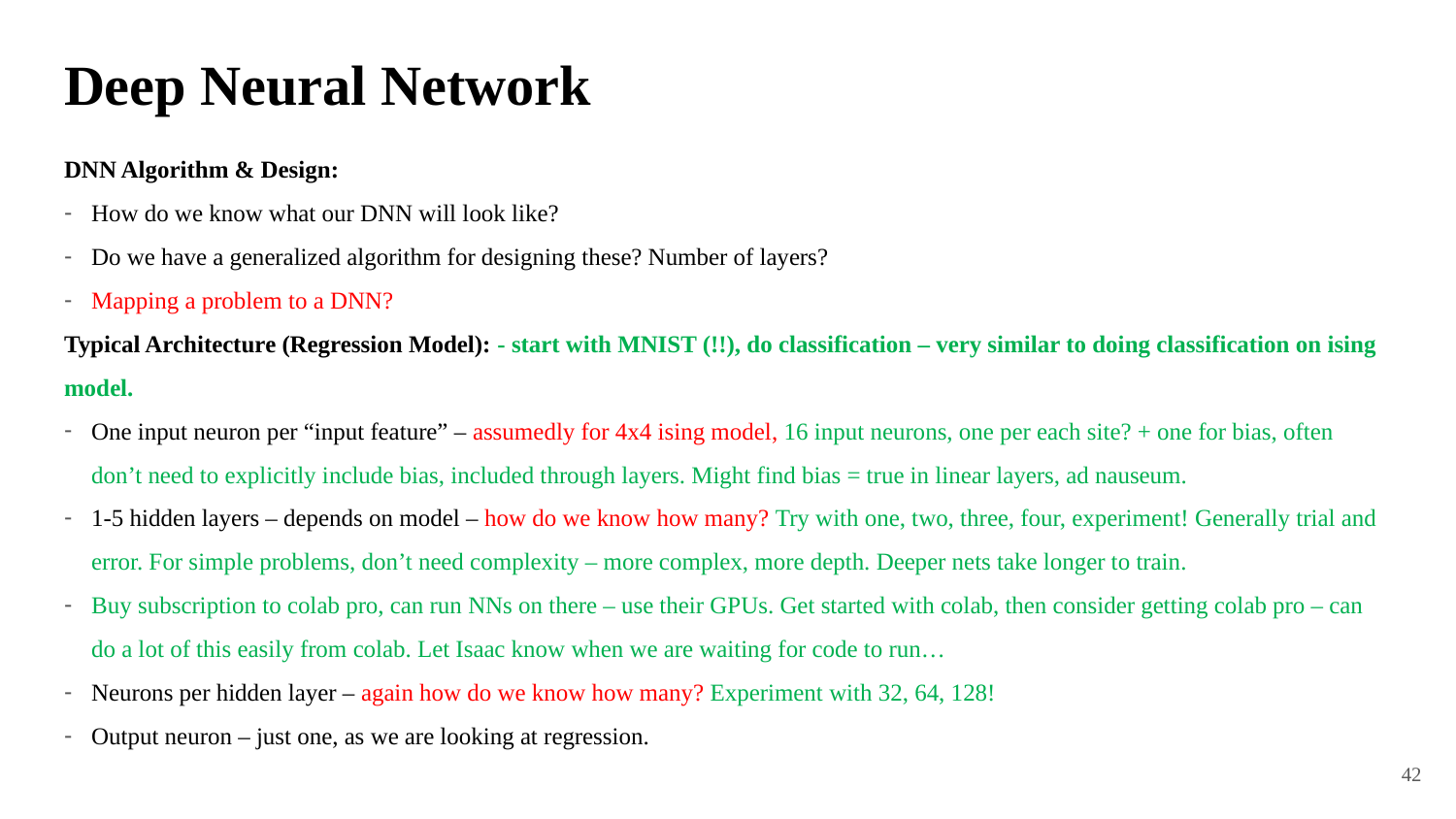

# Deep Neural Network
DNN Algorithm & Design:
How do we know what our DNN will look like?
Do we have a generalized algorithm for designing these? Number of layers?
Mapping a problem to a DNN?
Typical Architecture (Regression Model): - start with MNIST (!!), do classification – very similar to doing classification on ising model.
One input neuron per “input feature” – assumedly for 4x4 ising model, 16 input neurons, one per each site? + one for bias, often don’t need to explicitly include bias, included through layers. Might find bias = true in linear layers, ad nauseum.
1-5 hidden layers – depends on model – how do we know how many? Try with one, two, three, four, experiment! Generally trial and error. For simple problems, don’t need complexity – more complex, more depth. Deeper nets take longer to train.
Buy subscription to colab pro, can run NNs on there – use their GPUs. Get started with colab, then consider getting colab pro – can do a lot of this easily from colab. Let Isaac know when we are waiting for code to run…
Neurons per hidden layer – again how do we know how many? Experiment with 32, 64, 128!
Output neuron – just one, as we are looking at regression.
42